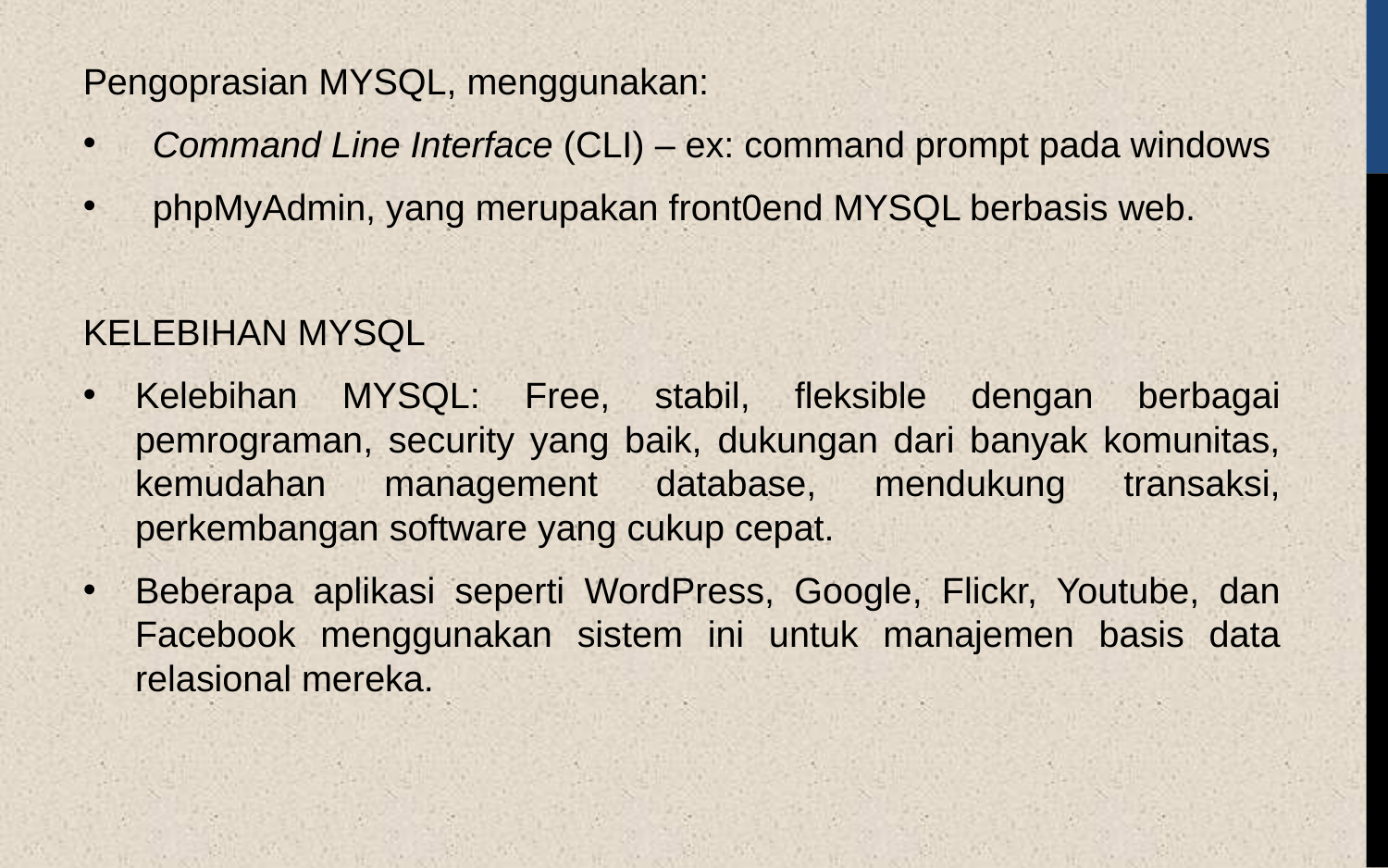

Pengoprasian MYSQL, menggunakan:
Command Line Interface (CLI) – ex: command prompt pada windows
phpMyAdmin, yang merupakan front0end MYSQL berbasis web.

KELEBIHAN MYSQL
Kelebihan MYSQL: Free, stabil, fleksible dengan berbagai pemrograman, security yang baik, dukungan dari banyak komunitas, kemudahan management database, mendukung transaksi, perkembangan software yang cukup cepat.
Beberapa aplikasi seperti WordPress, Google, Flickr, Youtube, dan Facebook menggunakan sistem ini untuk manajemen basis data relasional mereka.